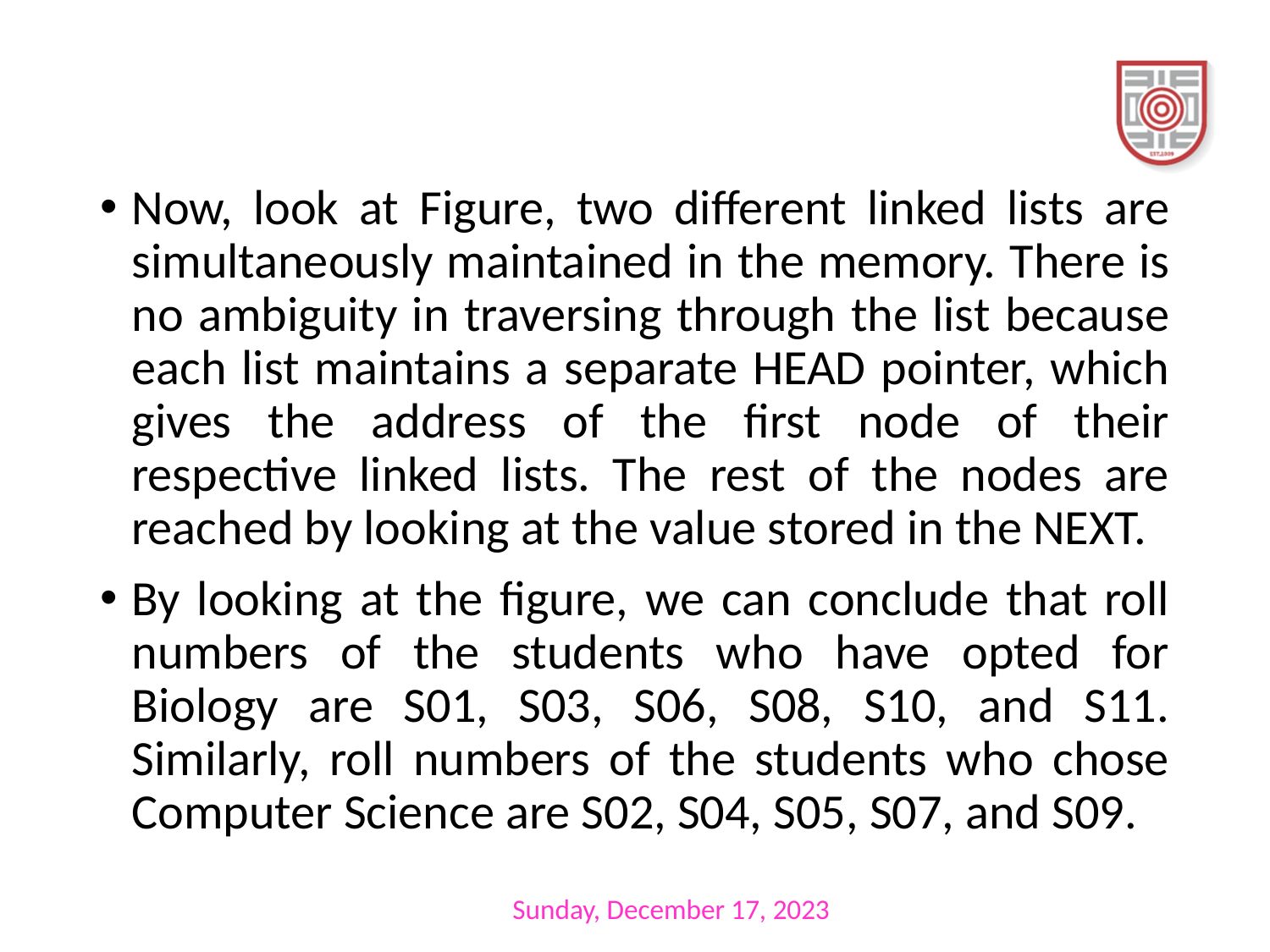

#
Now, look at Figure, two different linked lists are simultaneously maintained in the memory. There is no ambiguity in traversing through the list because each list maintains a separate HEAD pointer, which gives the address of the first node of their respective linked lists. The rest of the nodes are reached by looking at the value stored in the NEXT.
By looking at the figure, we can conclude that roll numbers of the students who have opted for Biology are S01, S03, S06, S08, S10, and S11. Similarly, roll numbers of the students who chose Computer Science are S02, S04, S05, S07, and S09.
Sunday, December 17, 2023